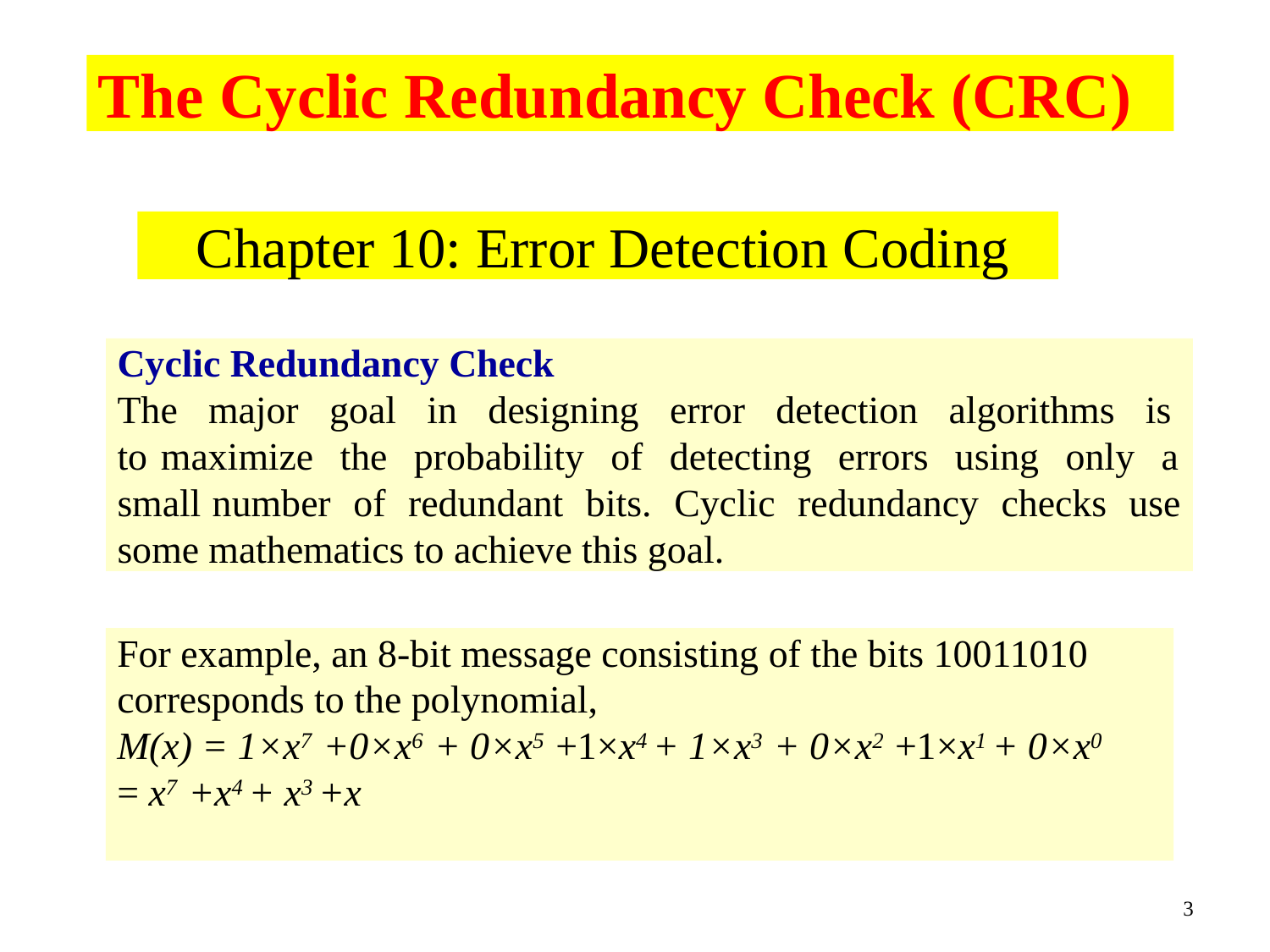

The Cyclic Redundancy Check (CRC)
Chapter 10: Error Detection Coding
Cyclic Redundancy Check
The   major   goal   in   designing   error   detection   algorithms   is   to maximize  the  probability  of  detecting  errors  using  only  a  small number  of  redundant  bits.  Cyclic  redundancy  checks  use  some mathematics to achieve this goal.
For example, an 8-bit message consisting of the bits 10011010 corresponds to the polynomial,
M(x) = 1×x7  +0×x6  + 0×x5  +1×x4 + 1×x3  + 0×x2  +1×x1 + 0×x0
= x7  +x4 + x3 +x
3